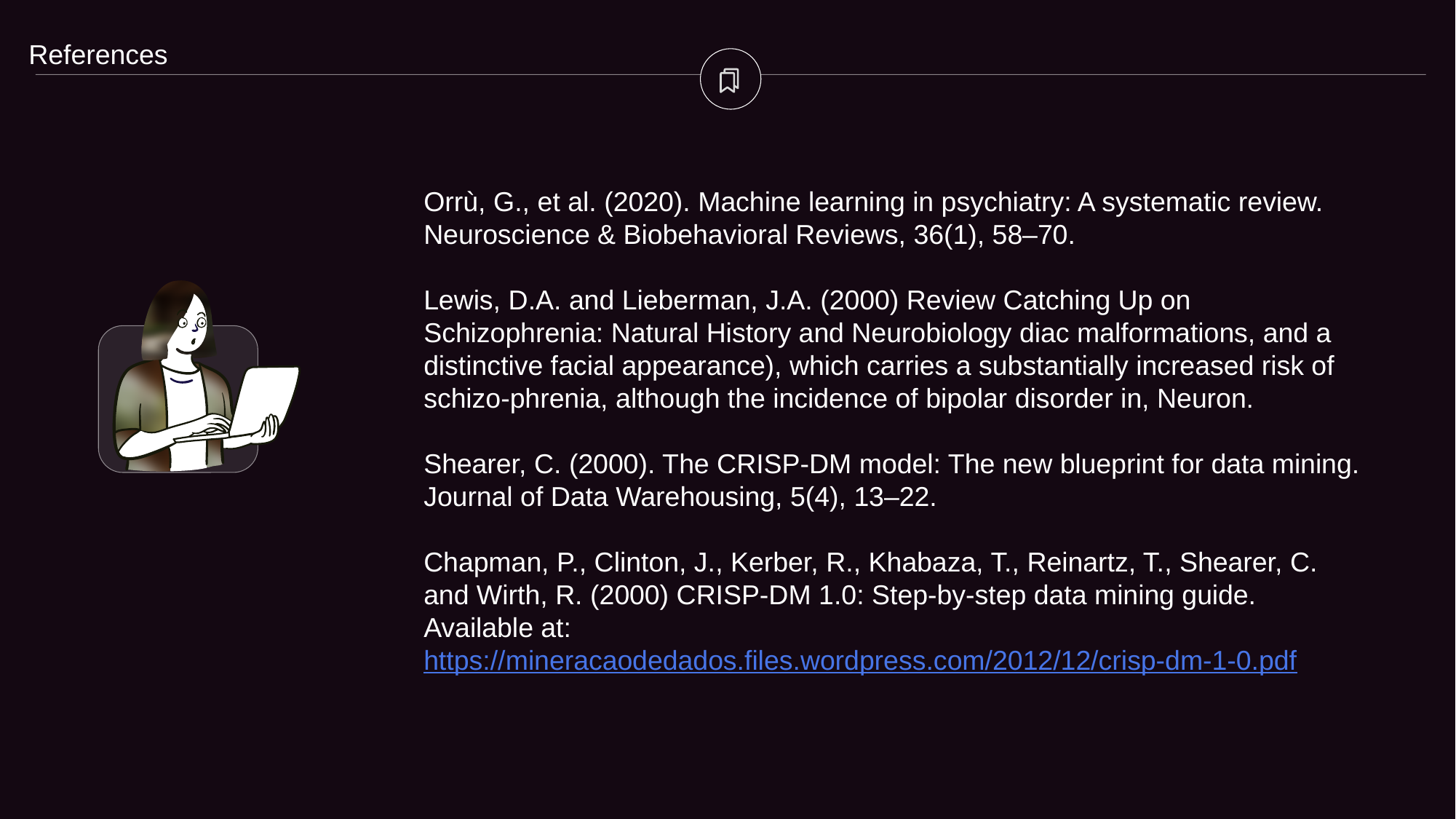

References

Orrù, G., et al. (2020). Machine learning in psychiatry: A systematic review. Neuroscience & Biobehavioral Reviews, 36(1), 58–70.

Lewis, D.A. and Lieberman, J.A. (2000) Review Catching Up on Schizophrenia: Natural History and Neurobiology diac malformations, and a distinctive facial appearance), which carries a substantially increased risk of schizo-phrenia, although the incidence of bipolar disorder in, Neuron.

Shearer, C. (2000). The CRISP-DM model: The new blueprint for data mining. Journal of Data Warehousing, 5(4), 13–22.

Chapman, P., Clinton, J., Kerber, R., Khabaza, T., Reinartz, T., Shearer, C. and Wirth, R. (2000) CRISP-DM 1.0: Step-by-step data mining guide. Available at: https://mineracaodedados.files.wordpress.com/2012/12/crisp-dm-1-0.pdf